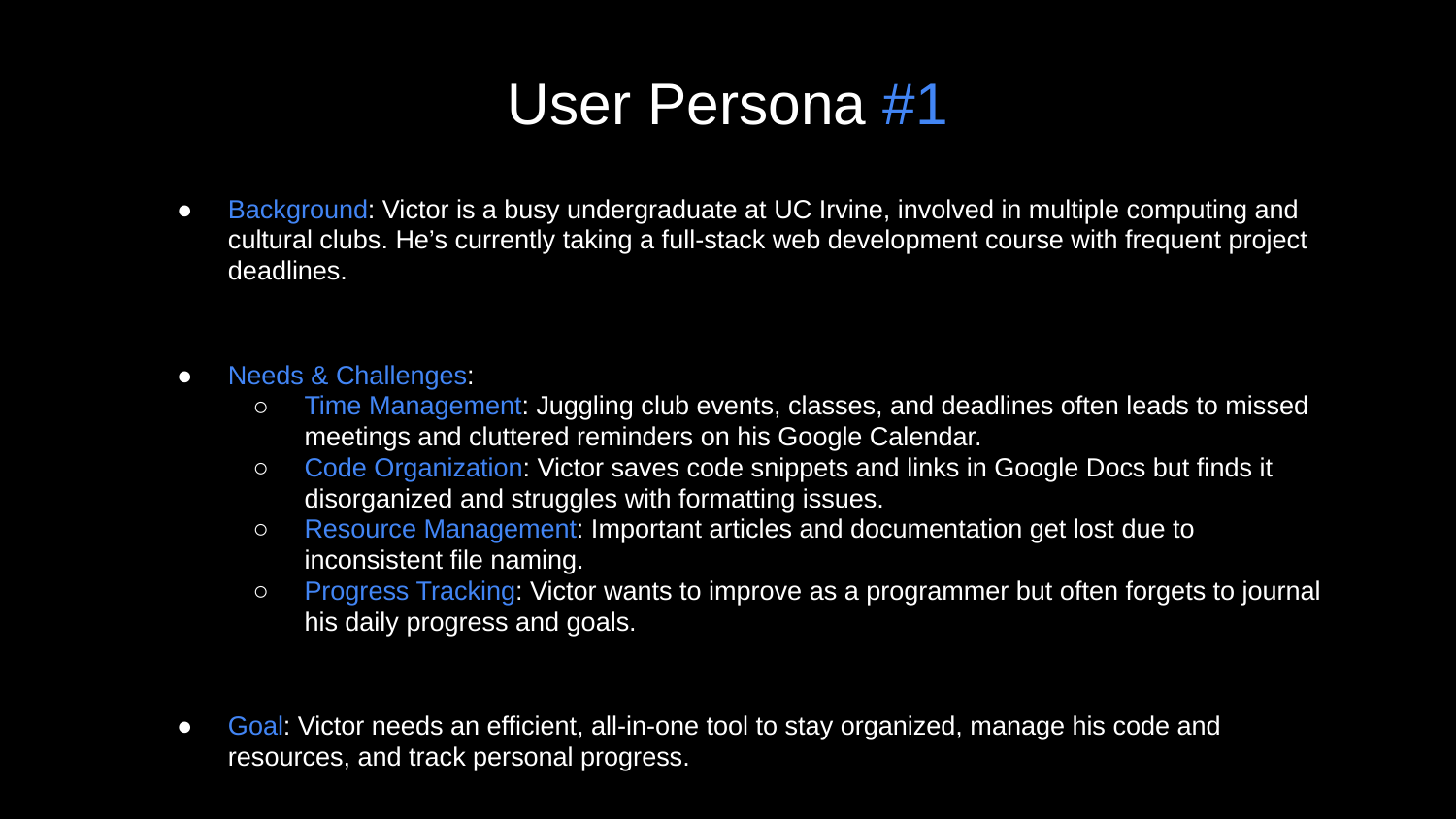

User Persona #1
Background: Victor is a busy undergraduate at UC Irvine, involved in multiple computing and cultural clubs. He’s currently taking a full-stack web development course with frequent project deadlines.

Needs & Challenges:
Time Management: Juggling club events, classes, and deadlines often leads to missed meetings and cluttered reminders on his Google Calendar.
Code Organization: Victor saves code snippets and links in Google Docs but finds it disorganized and struggles with formatting issues.
Resource Management: Important articles and documentation get lost due to inconsistent file naming.
Progress Tracking: Victor wants to improve as a programmer but often forgets to journal his daily progress and goals.

Goal: Victor needs an efficient, all-in-one tool to stay organized, manage his code and resources, and track personal progress.